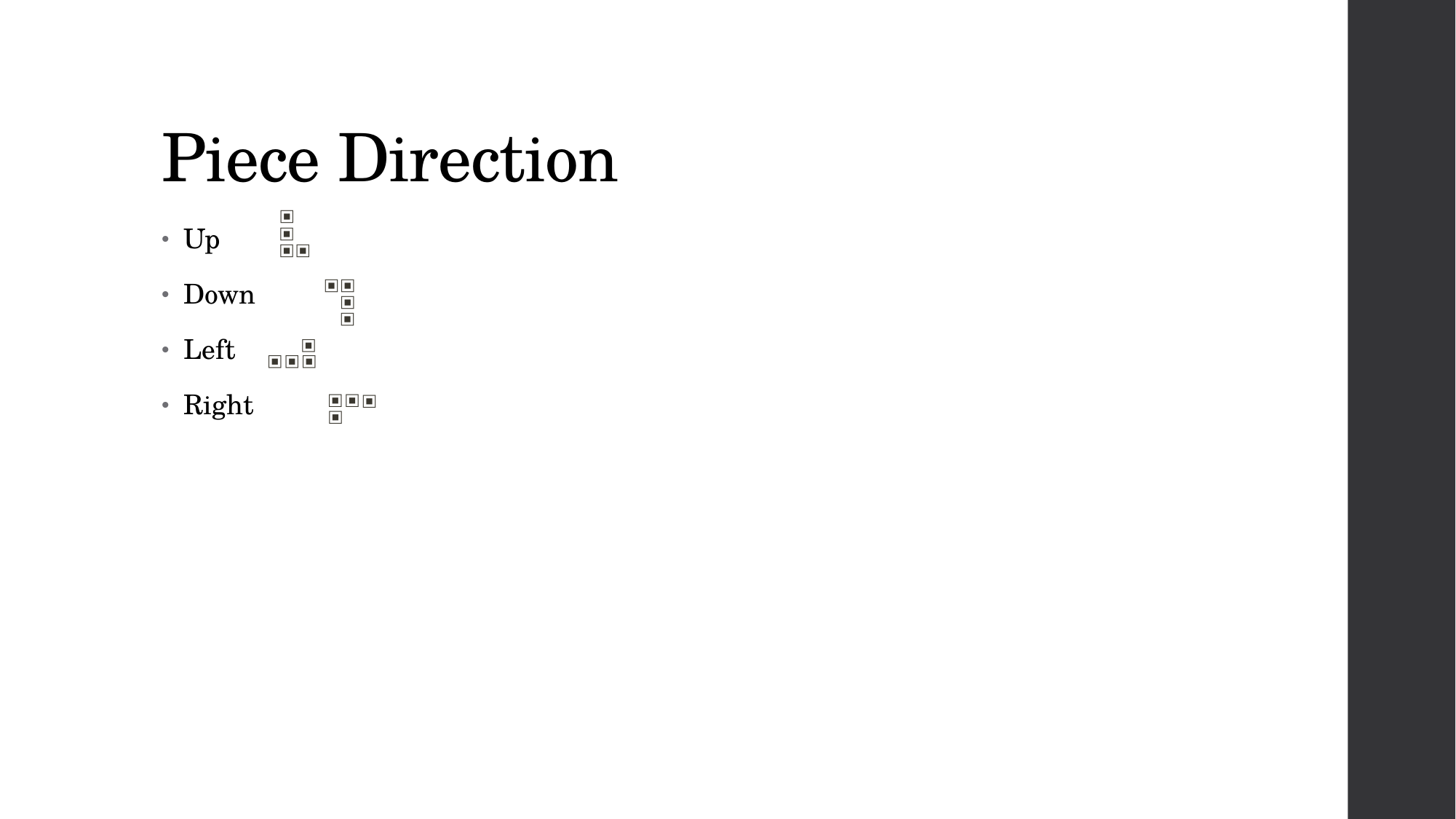

# Piece Direction
▣
▣
▣
▣
Up
Down
Left
Right
▣
▣
▣
▣
▣
▣
▣
▣
▣
▣
▣
▣